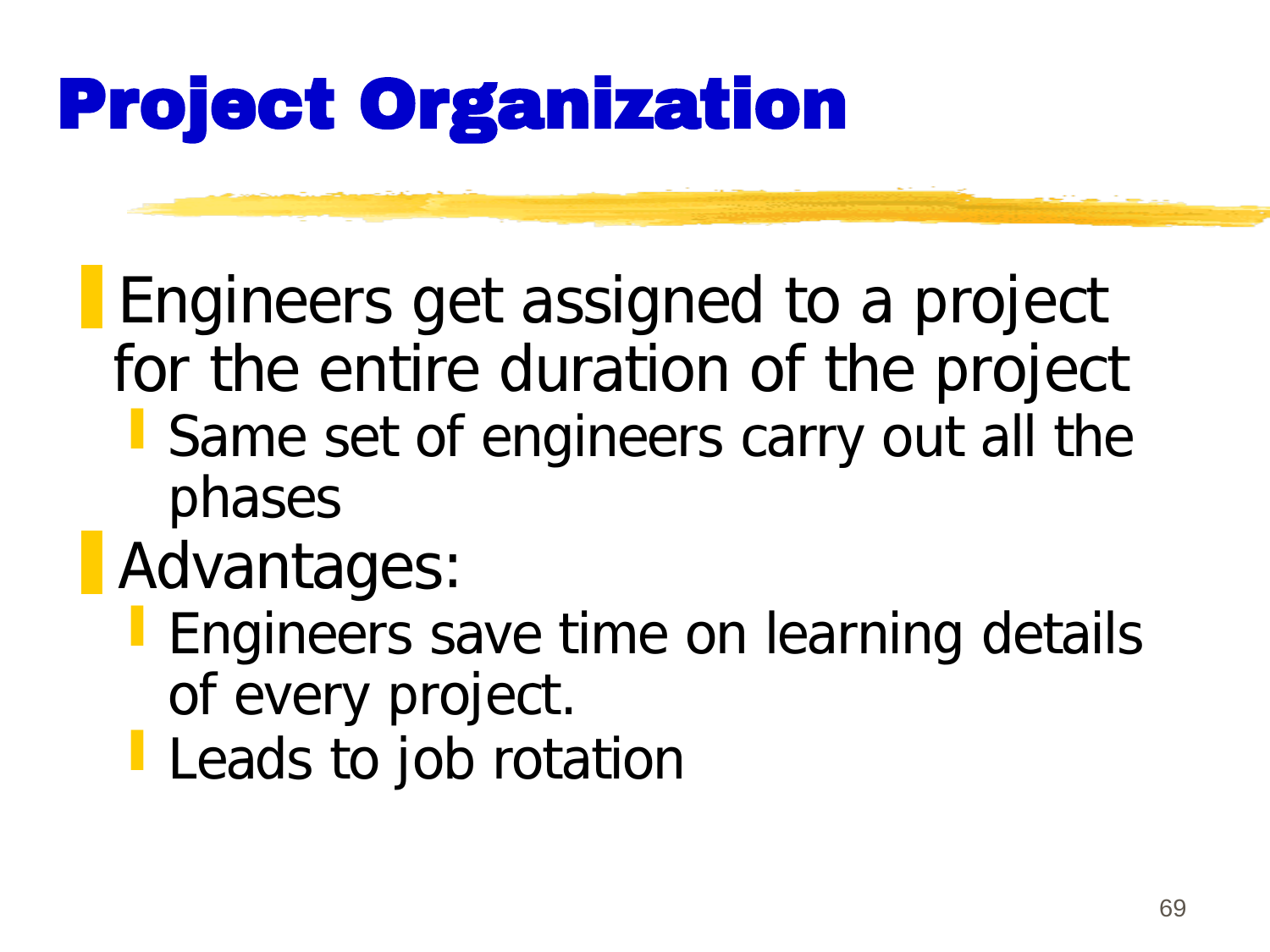

# Project Organization
Engineers get assigned to a project for the entire duration of the project
Same set of engineers carry out all the phases
Advantages:
Engineers save time on learning details of every project.
Leads to job rotation
69